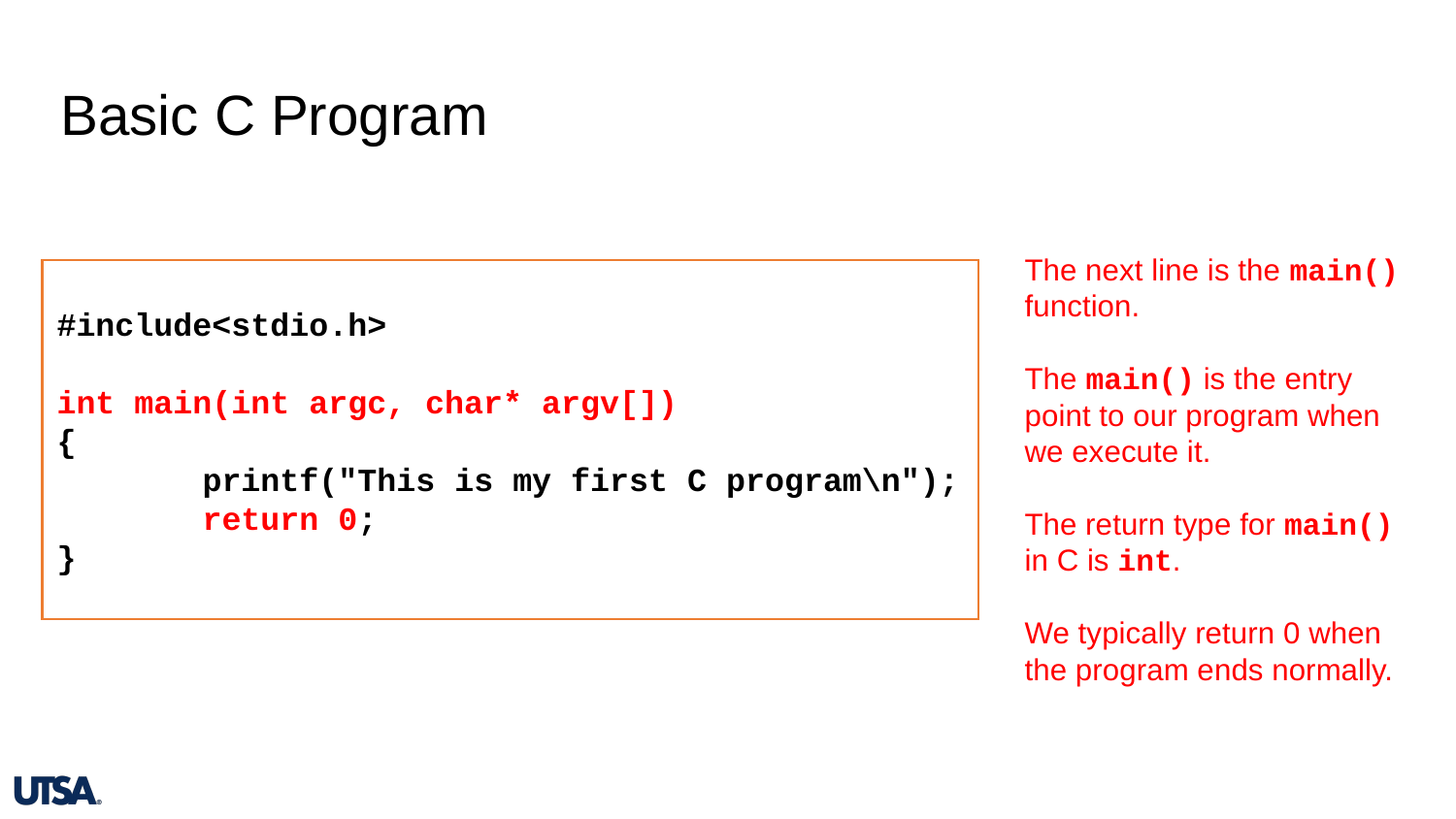

# Basic C Program
The next line is the main() function.

The main() is the entry point to our program when we execute it.

The return type for main() in C is int.

We typically return 0 when the program ends normally.
#include<stdio.h>

int main(int argc, char* argv[])
{
	printf("This is my first C program\n");
	return 0;
}